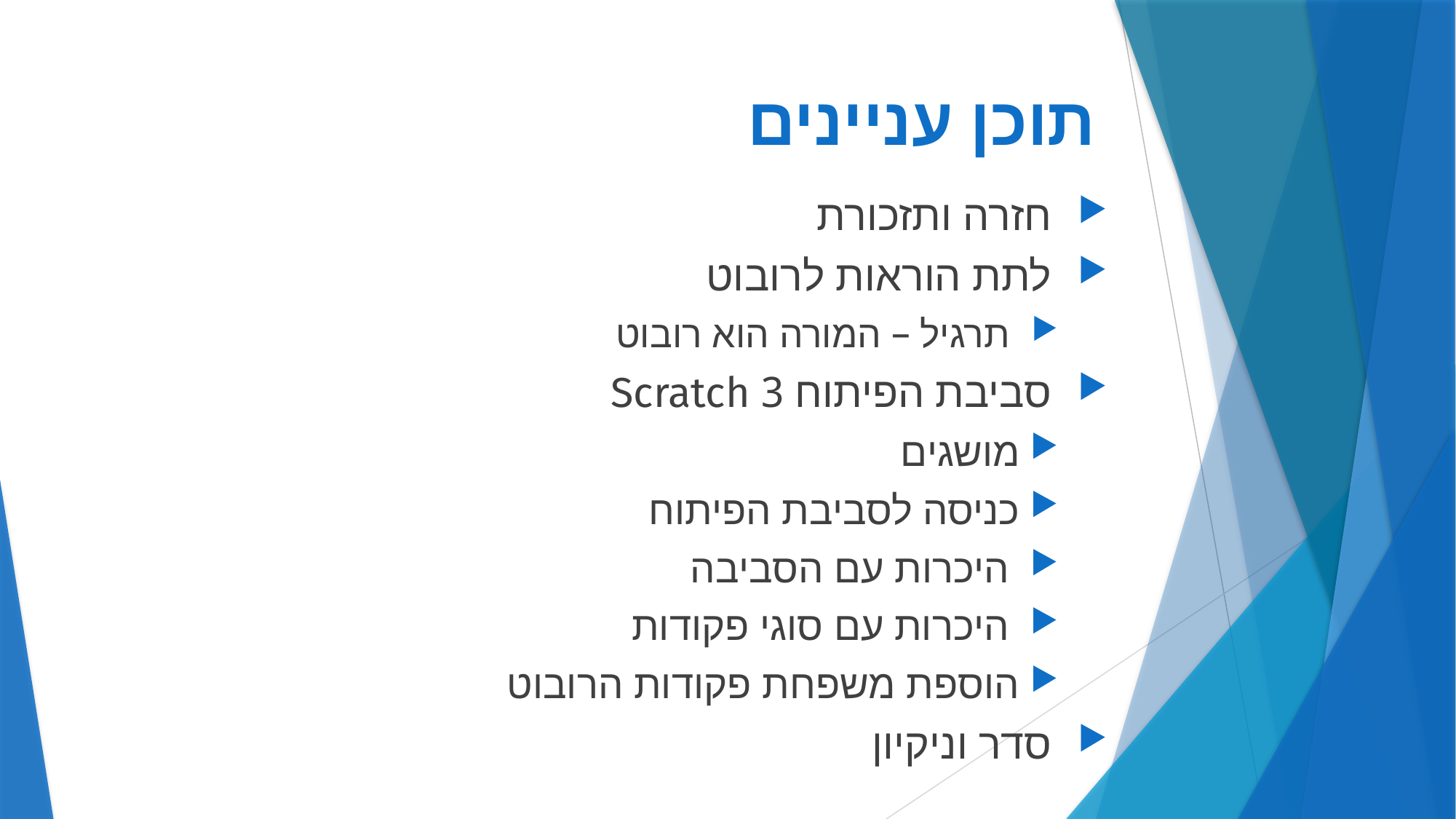

# תוכן עניינים
 חזרה ותזכורת
 לתת הוראות לרובוט
 תרגיל – המורה הוא רובוט
 סביבת הפיתוח 3 Scratch
מושגים
כניסה לסביבת הפיתוח
 היכרות עם הסביבה
 היכרות עם סוגי פקודות
הוספת משפחת פקודות הרובוט
 סדר וניקיון